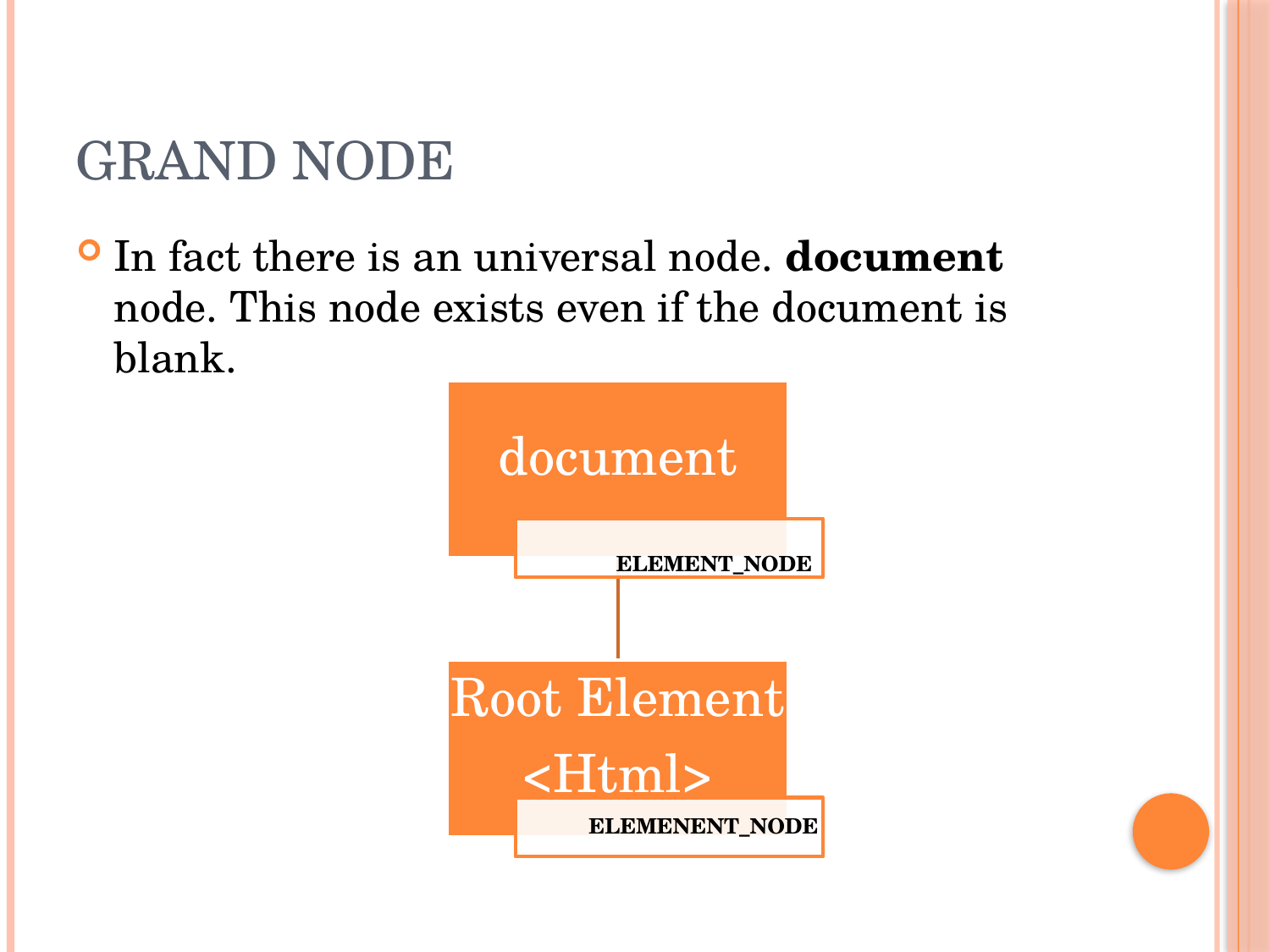

# Grand Node
In fact there is an universal node. document node. This node exists even if the document is blank.

document

ELEMENT_NODE
Root Element
<Html>
ELEMENENT_NODE